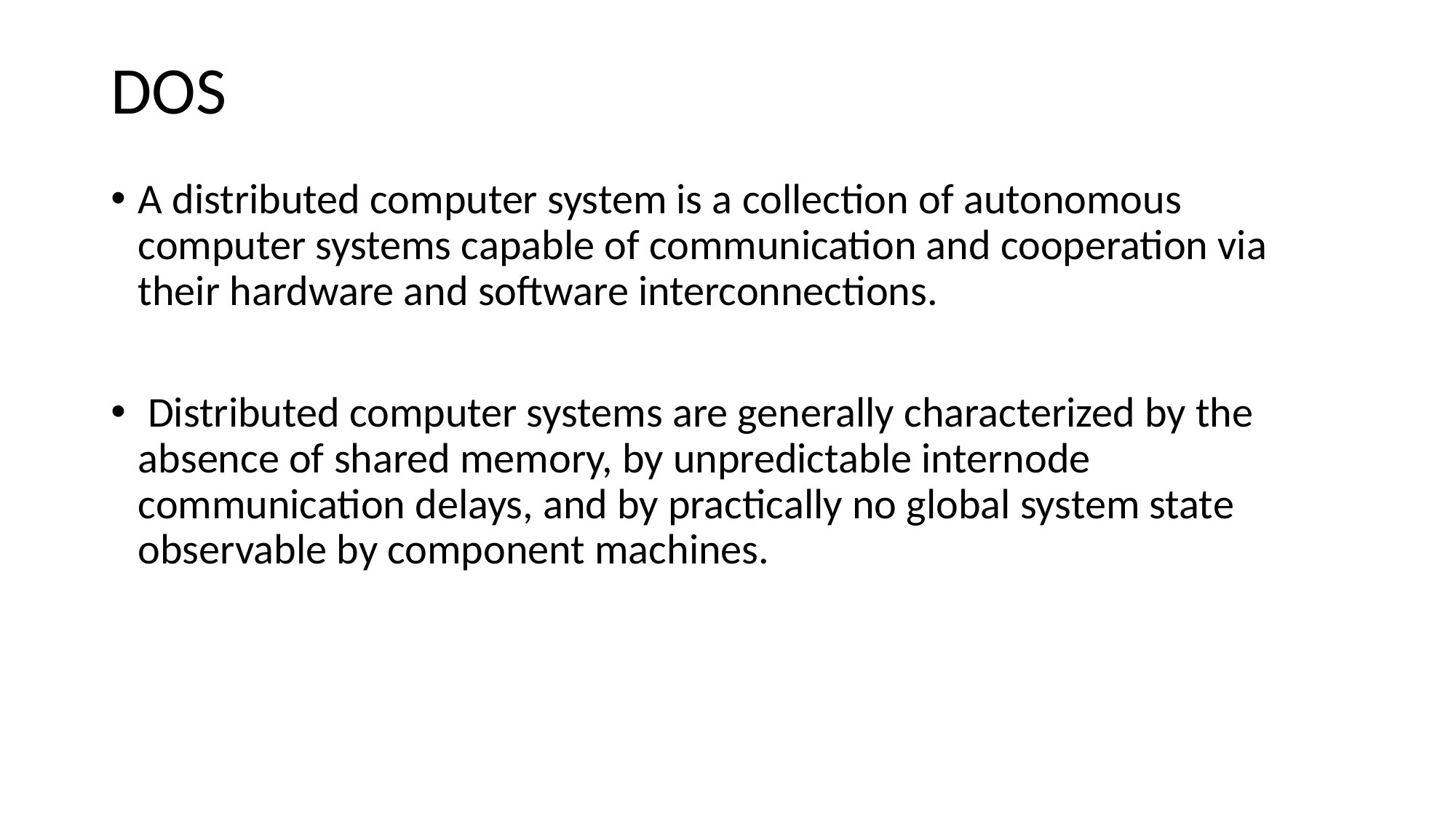

# DOS
A distributed computer system is a collection of autonomous computer systems capable of communication and cooperation via their hardware and software interconnections.

 Distributed computer systems are generally characterized by the absence of shared memory, by unpredictable internode communication delays, and by practically no global system state observable by component machines.